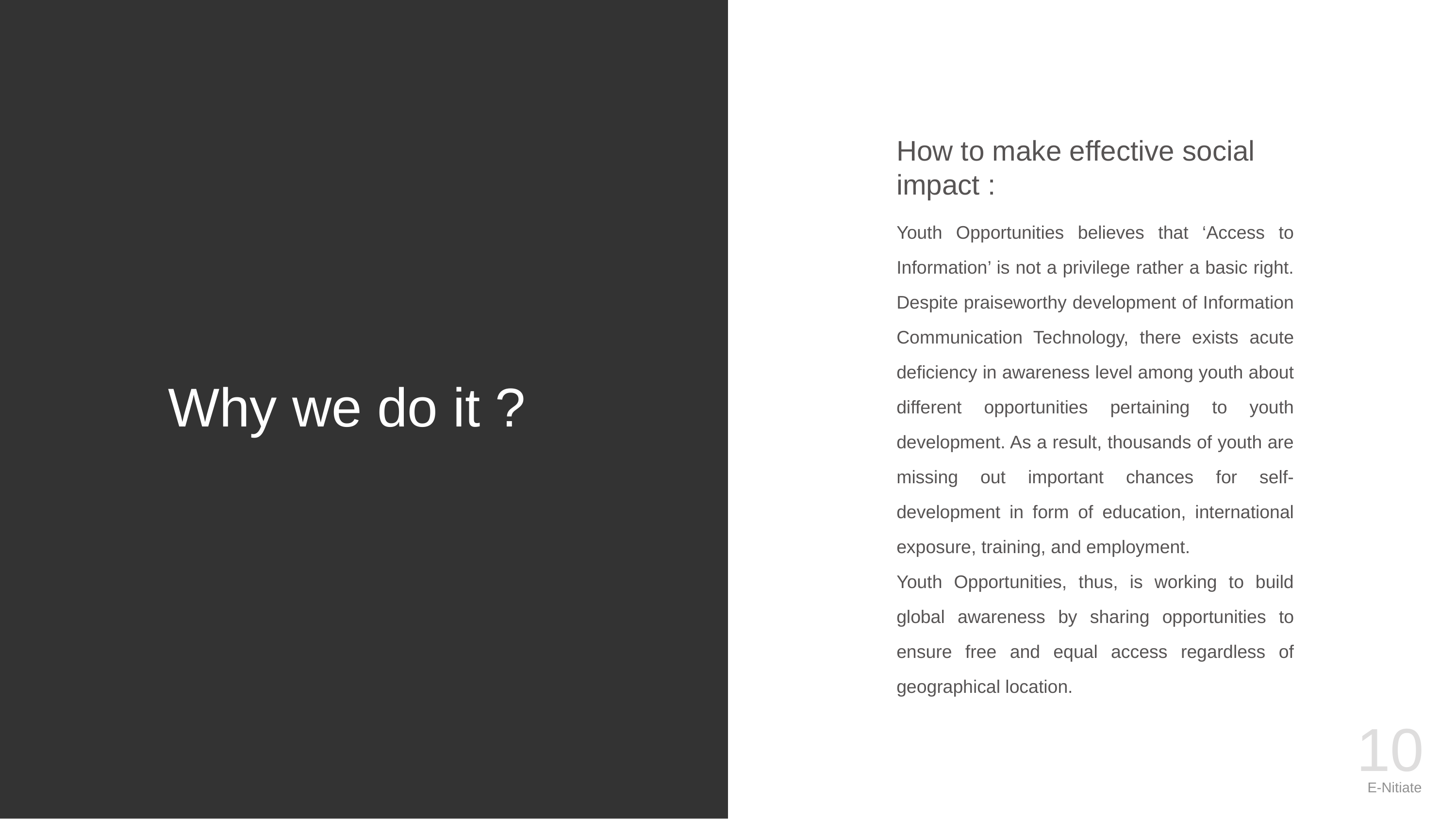

How to make effective social impact :
# Why we do it ?
Youth Opportunities believes that ‘Access to Information’ is not a privilege rather a basic right. Despite praiseworthy development of Information Communication Technology, there exists acute deficiency in awareness level among youth about different opportunities pertaining to youth development. As a result, thousands of youth are missing out important chances for self-development in form of education, international exposure, training, and employment.
Youth Opportunities, thus, is working to build global awareness by sharing opportunities to ensure free and equal access regardless of geographical location.
10
E-Nitiate